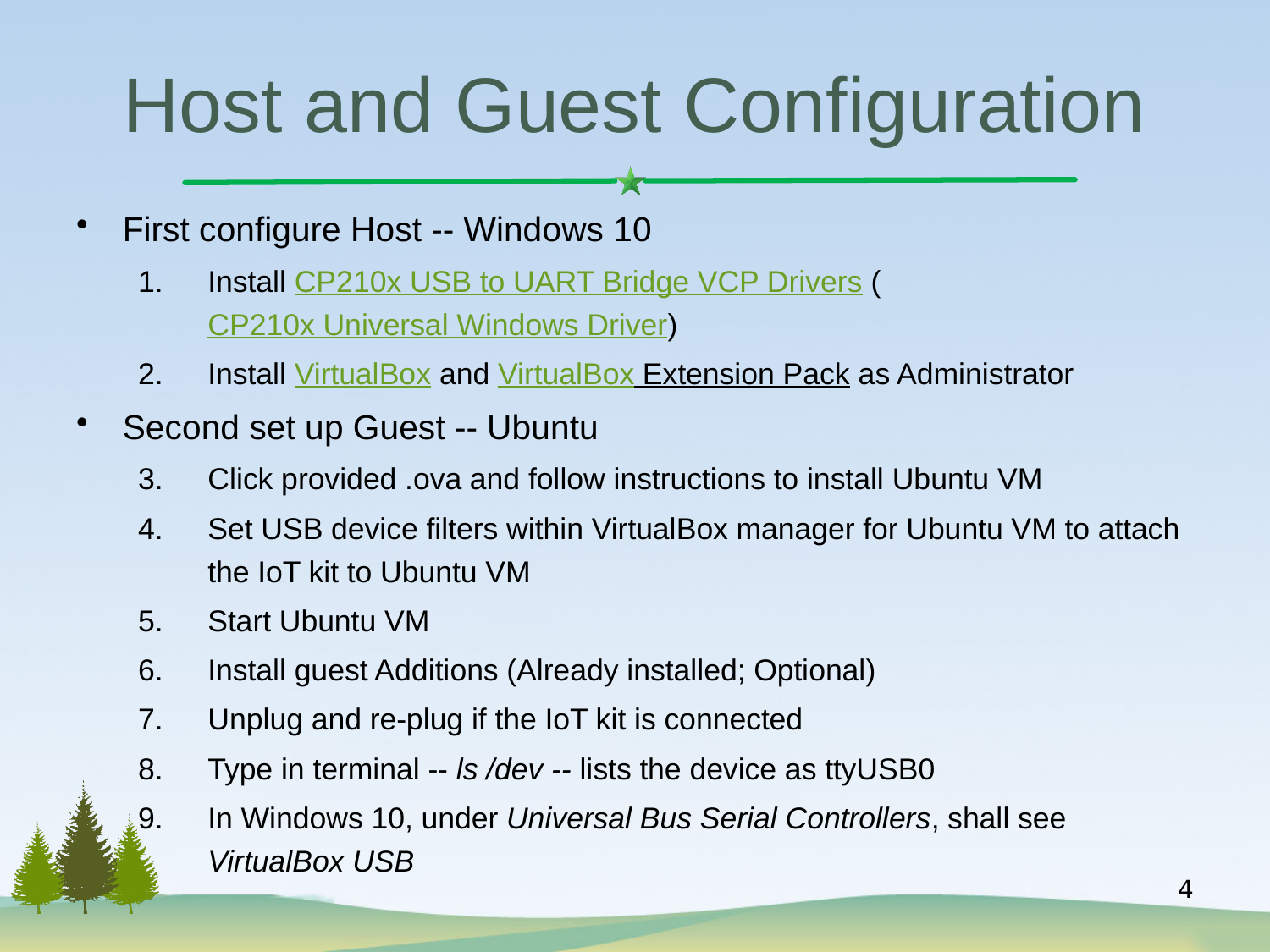

# Host and Guest Configuration
First configure Host -- Windows 10
Install CP210x USB to UART Bridge VCP Drivers (CP210x Universal Windows Driver)
Install VirtualBox and VirtualBox Extension Pack as Administrator
Second set up Guest -- Ubuntu
Click provided .ova and follow instructions to install Ubuntu VM
Set USB device filters within VirtualBox manager for Ubuntu VM to attach the IoT kit to Ubuntu VM
Start Ubuntu VM
Install guest Additions (Already installed; Optional)
Unplug and re-plug if the IoT kit is connected
Type in terminal -- ls /dev -- lists the device as ttyUSB0
In Windows 10, under Universal Bus Serial Controllers, shall see VirtualBox USB
4